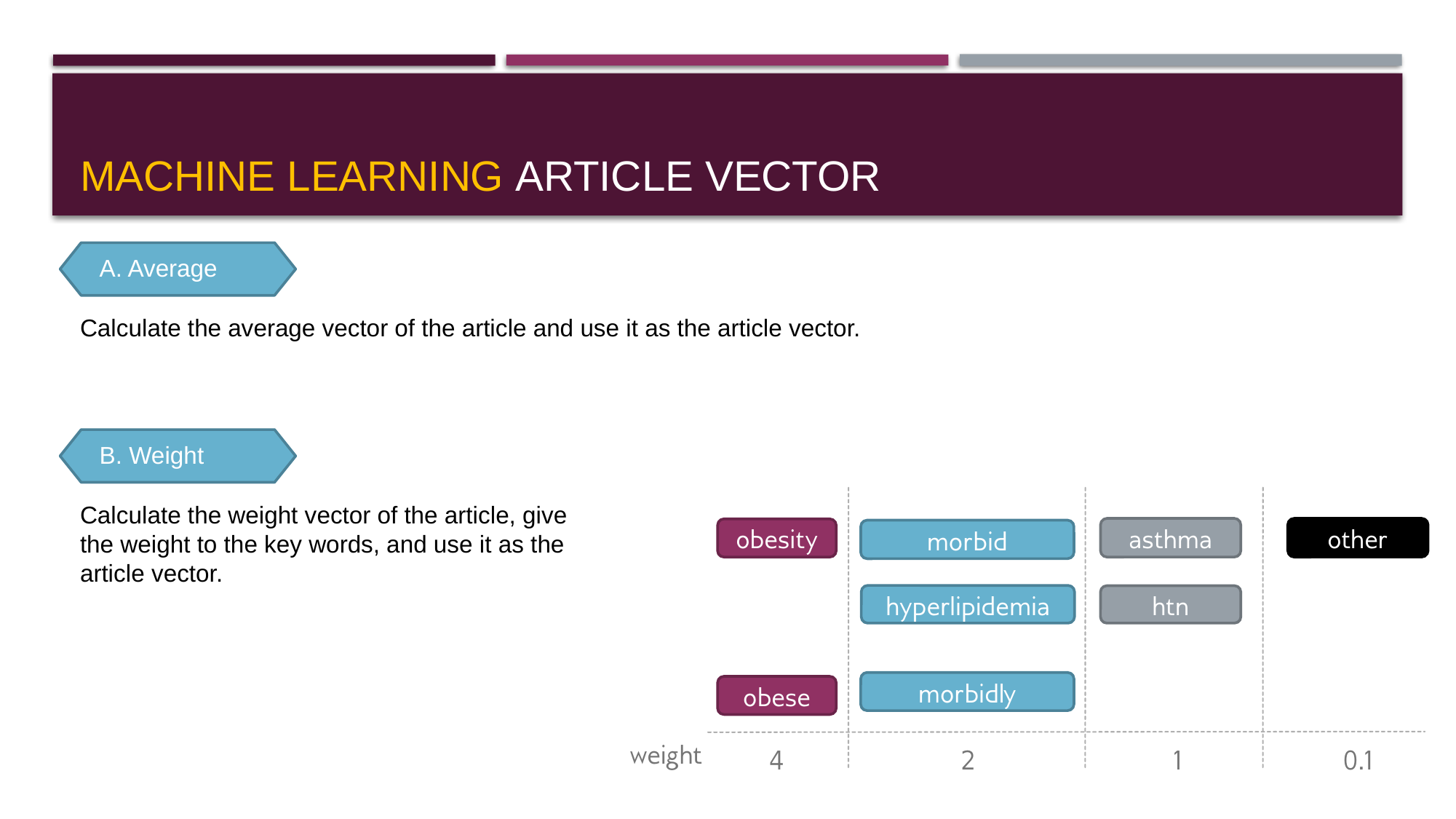

# Machine learning article vector

A. Average
Calculate the average vector of the article and use it as the article vector.

B. Weight
asthma
obesity
morbid
hyperlipidemia
htn
morbidly
obese
weight
4
2
1
Calculate the weight vector of the article, give the weight to the key words, and use it as the article vector.
other

0.1